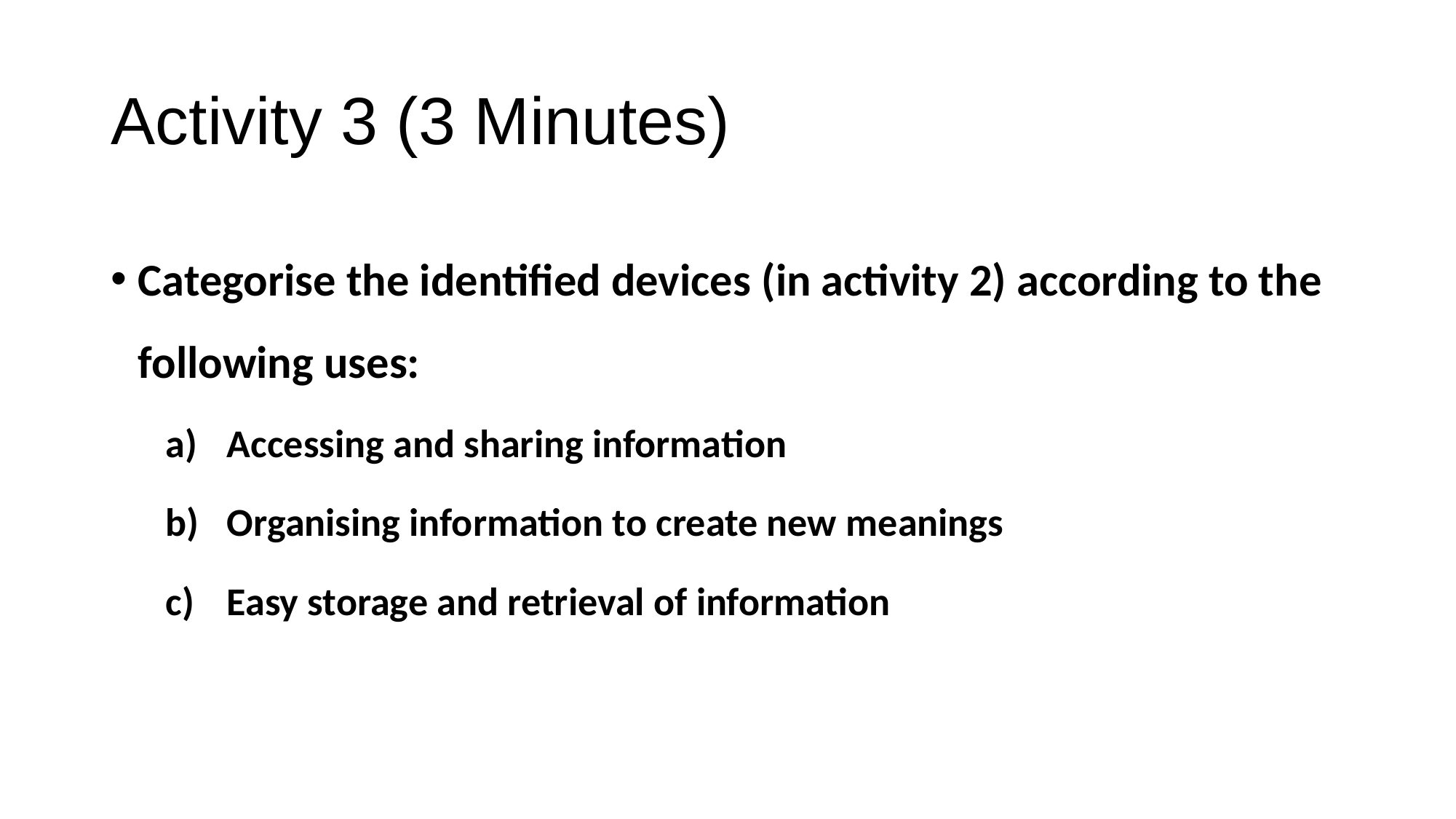

# Activity 3 (3 Minutes)
Categorise the identified devices (in activity 2) according to the following uses:
Accessing and sharing information
Organising information to create new meanings
Easy storage and retrieval of information